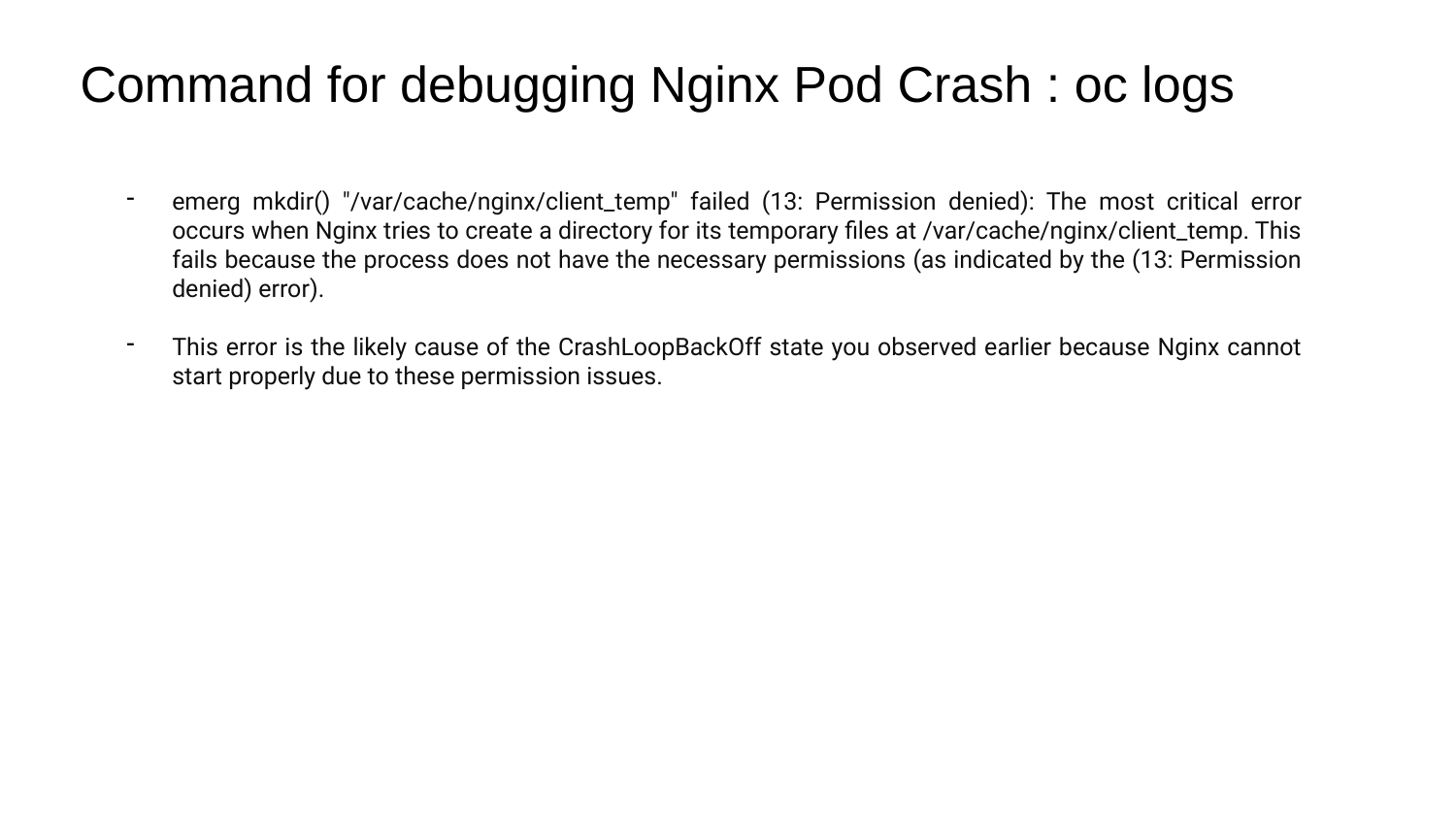

# Command for debugging Nginx Pod Crash : oc logs
emerg mkdir() "/var/cache/nginx/client_temp" failed (13: Permission denied): The most critical error occurs when Nginx tries to create a directory for its temporary files at /var/cache/nginx/client_temp. This fails because the process does not have the necessary permissions (as indicated by the (13: Permission denied) error).

This error is the likely cause of the CrashLoopBackOff state you observed earlier because Nginx cannot start properly due to these permission issues.